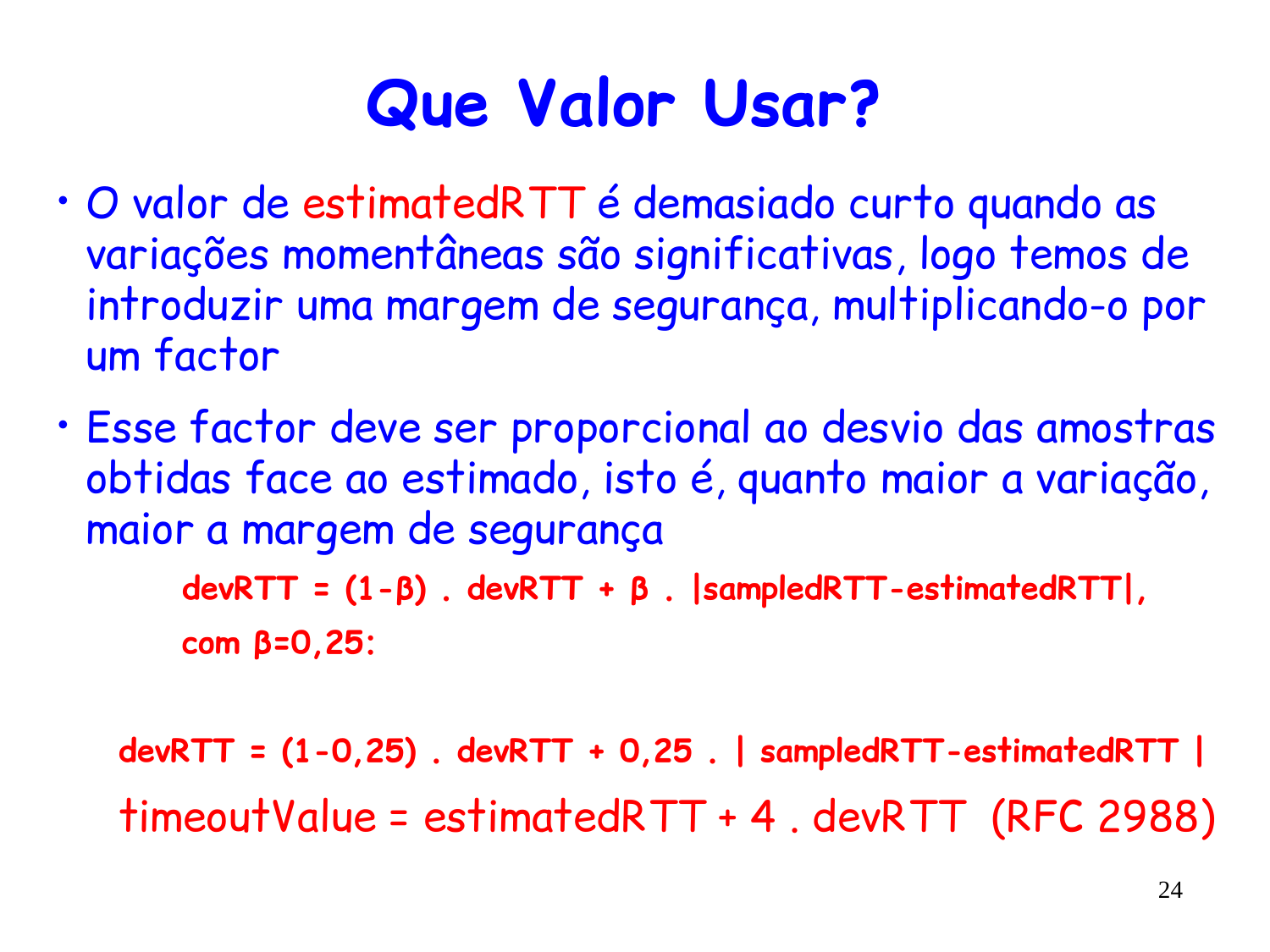

# Que Valor Usar?
O valor de estimatedRTT é demasiado curto quando as variações momentâneas são significativas, logo temos de introduzir uma margem de segurança, multiplicando-o por um factor
Esse factor deve ser proporcional ao desvio das amostras obtidas face ao estimado, isto é, quanto maior a variação, maior a margem de segurança
	devRTT = (1-β) . devRTT + β . |sampledRTT-estimatedRTT|,
	com β=0,25:

devRTT = (1-0,25) . devRTT + 0,25 . | sampledRTT-estimatedRTT |
timeoutValue = estimatedRTT + 4 . devRTT  (RFC 2988)

24